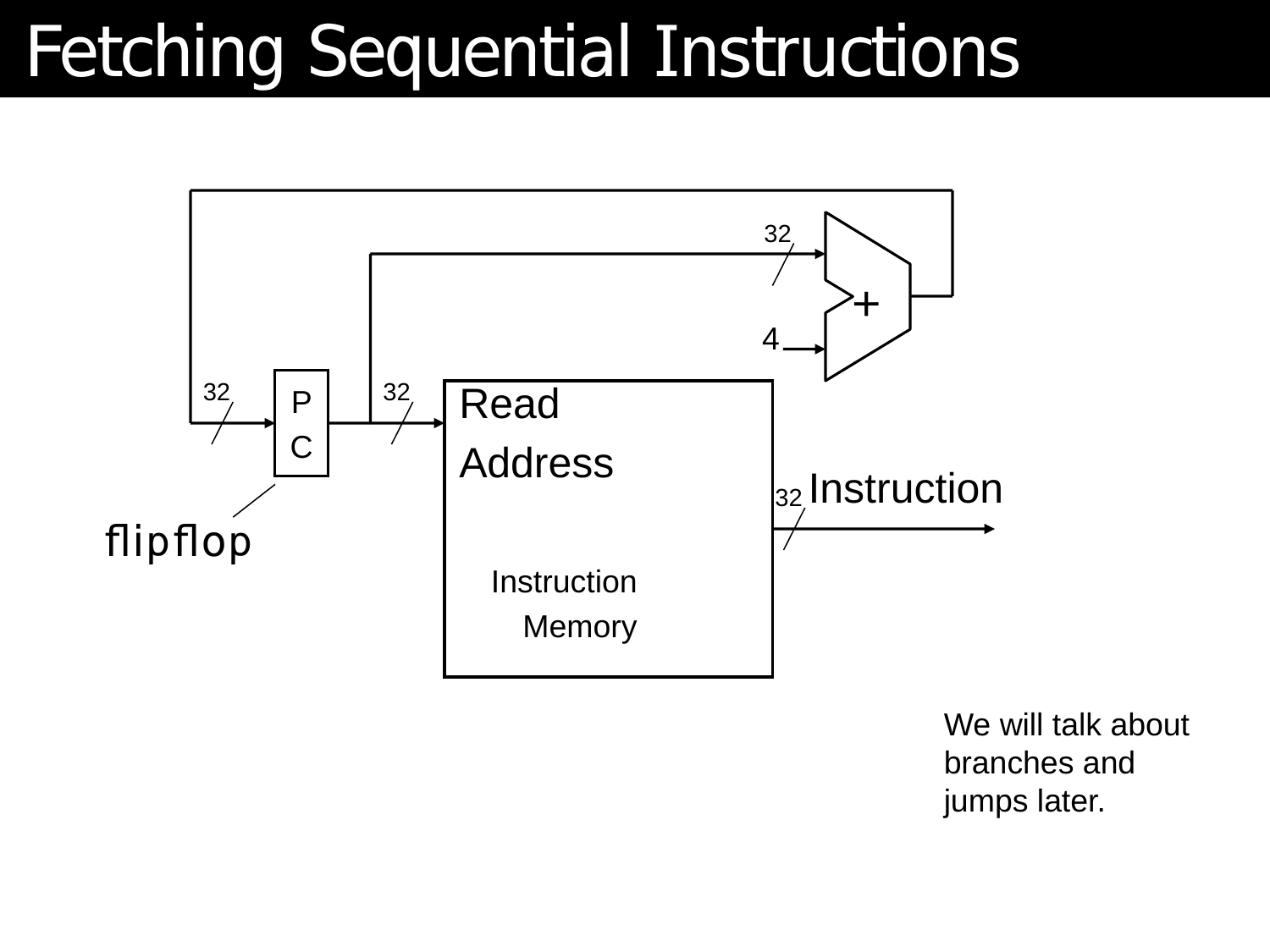

# Fetching Sequential Instructions

32

+

4

32
P
C
32
Read
Address

Instruction
32

Instruction
	Memory

flipflop
We will talk about branches and jumps later.